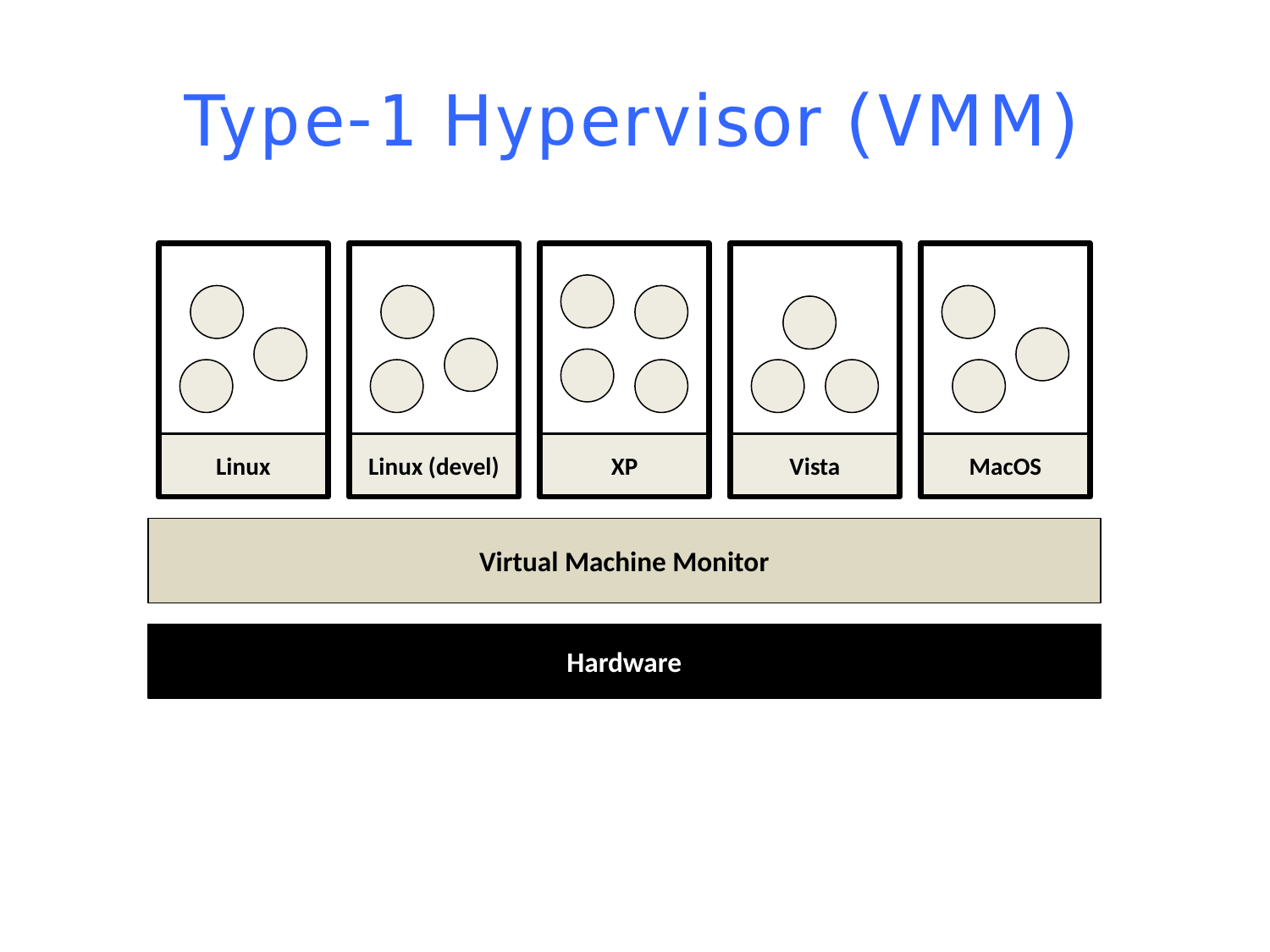

# Type-1 Hypervisor (VMM)

Linux
Linux (devel)
XP
Vista
MacOS
Virtual Machine Monitor
Hardware